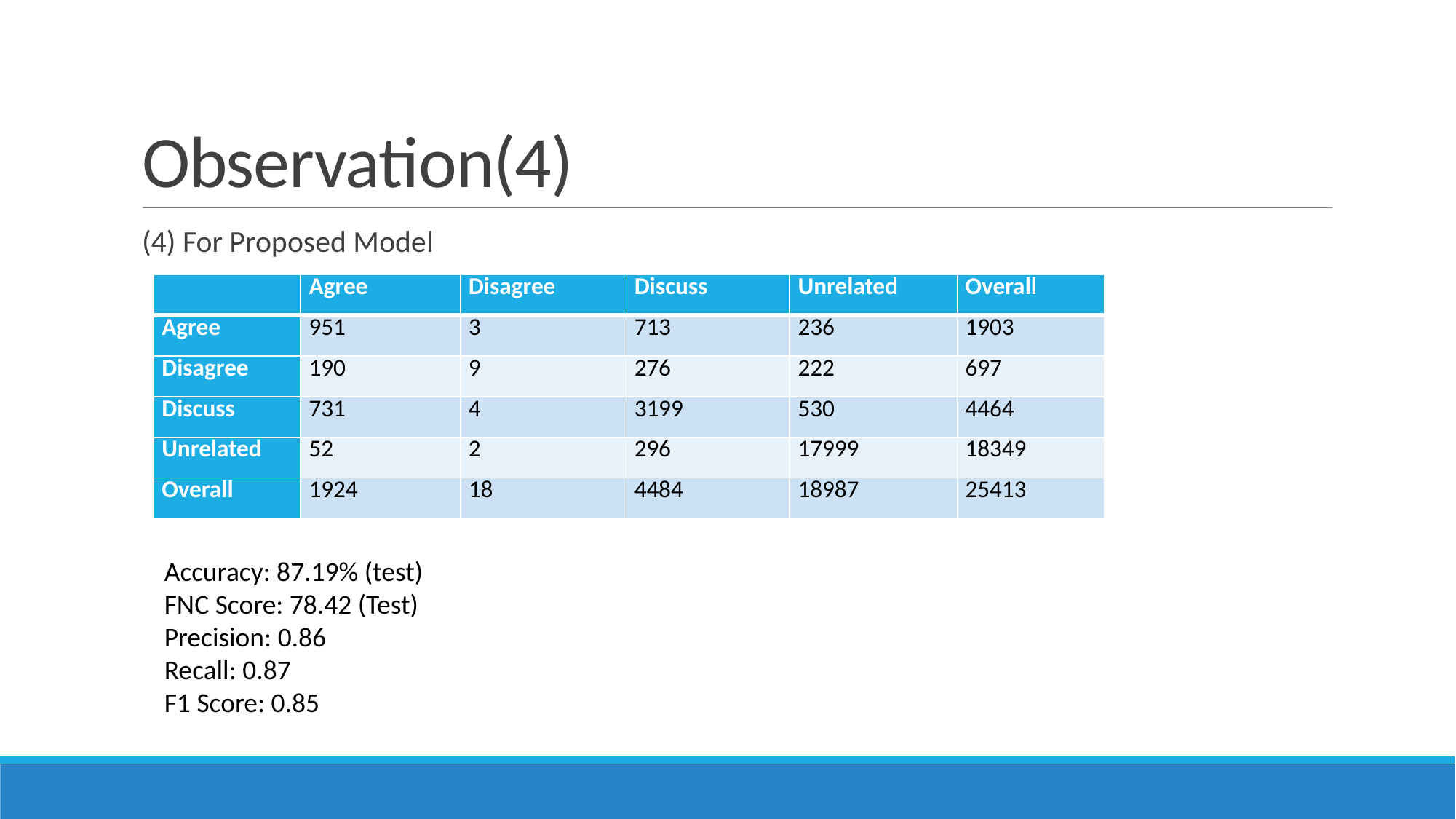

# Observation(4)
(4) For Proposed Model

|  | Agree | Disagree | Discuss | Unrelated | Overall |
| --- | --- | --- | --- | --- | --- |
| Agree | 951 | 3 | 713 | 236 | 1903 |
| Disagree | 190 | 9 | 276 | 222 | 697 |
| Discuss | 731 | 4 | 3199 | 530 | 4464 |
| Unrelated | 52 | 2 | 296 | 17999 | 18349 |
| Overall | 1924 | 18 | 4484 | 18987 | 25413 |
Accuracy: 87.19% (test)
FNC Score: 78.42 (Test)
Precision: 0.86
Recall: 0.87
F1 Score: 0.85